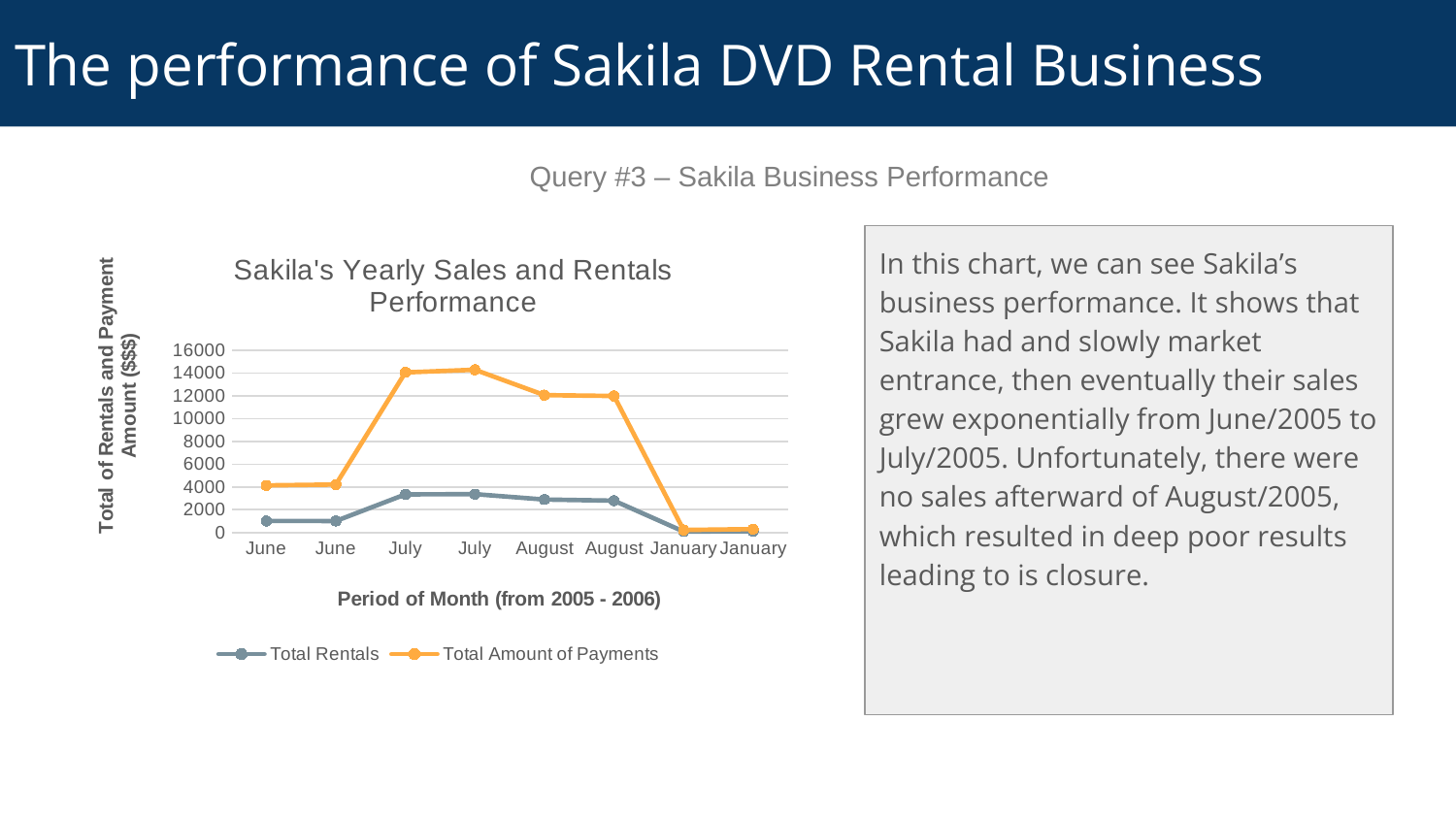

# The performance of Sakila DVD Rental Business
Query #3 – Sakila Business Performance
In this chart, we can see Sakila’s business performance. It shows that Sakila had and slowly market entrance, then eventually their sales grew exponentially from June/2005 to July/2005. Unfortunately, there were no sales afterward of August/2005, which resulted in deep poor results leading to is closure.

### Chart: Sakila's Yearly Sales and Rentals Performance

| Category | Total Rentals | Total Amount of Payments |
|---|---|---|
| June | 1008.0 | 4137.92 |
| June | 1007.0 | 4211.93 |
| July | 3346.0 | 14070.54 |
| July | 3367.0 | 14307.33 |
| August | 2892.0 | 12072.08 |
| August | 2794.0 | 11998.06 |
| January | 85.0 | 218.17 |
| January | 97.0 | 296.01 |